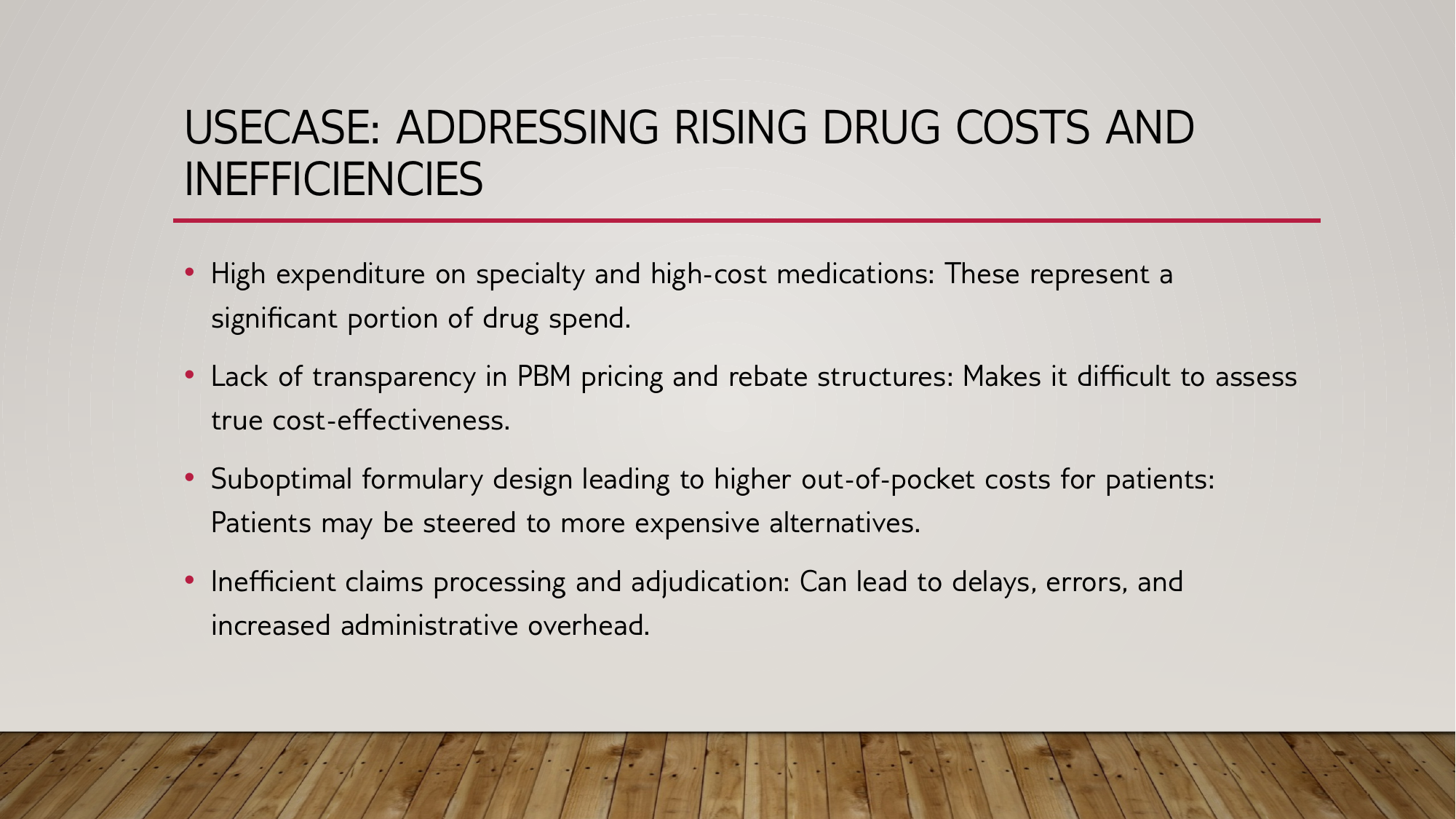

# Usecase: Addressing Rising Drug Costs and Inefficiencies
High expenditure on specialty and high-cost medications: These represent a significant portion of drug spend.
Lack of transparency in PBM pricing and rebate structures: Makes it difficult to assess true cost-effectiveness.
Suboptimal formulary design leading to higher out-of-pocket costs for patients: Patients may be steered to more expensive alternatives.
Inefficient claims processing and adjudication: Can lead to delays, errors, and increased administrative overhead.